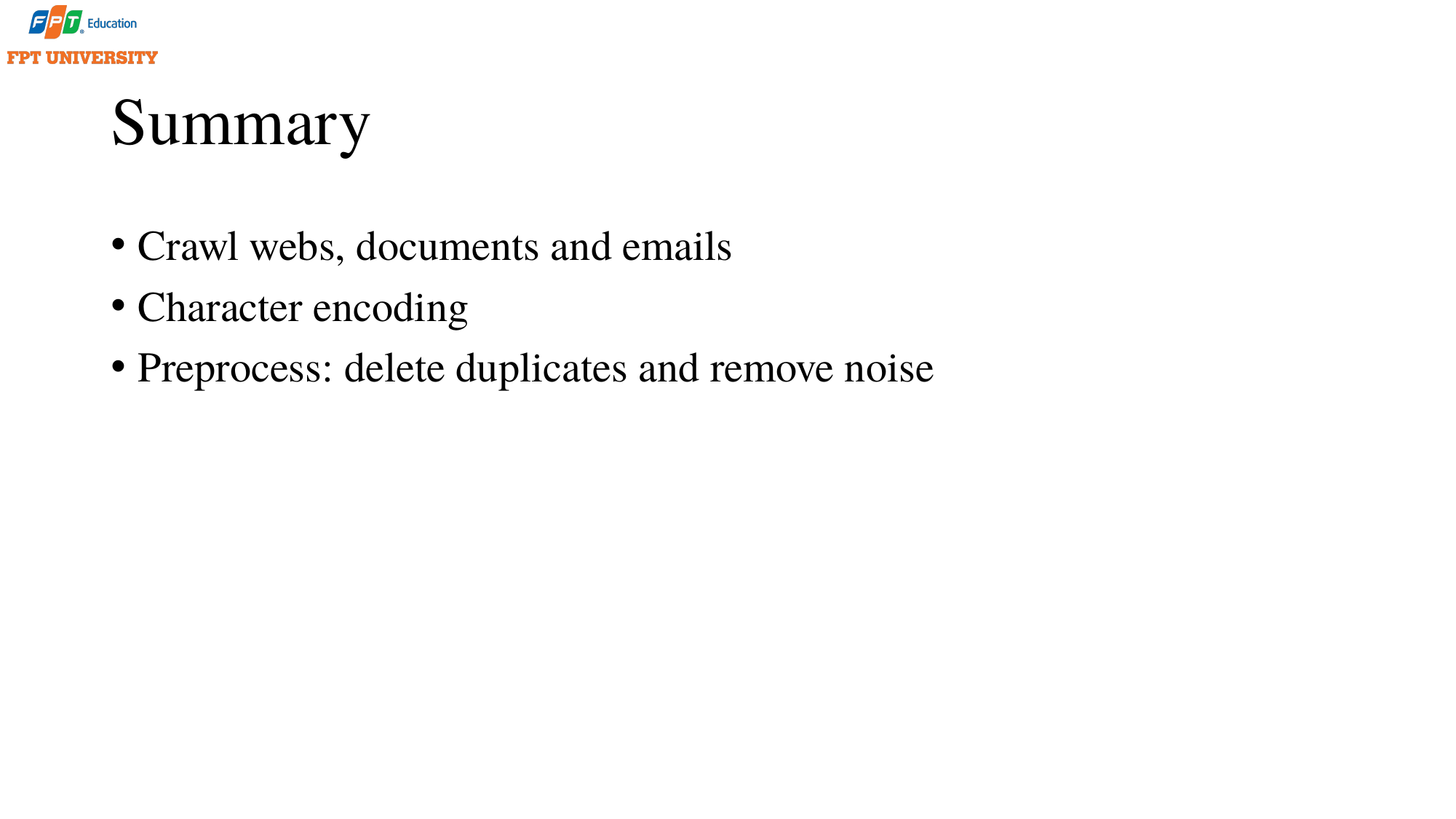

# Summary
Crawl webs, documents and emails
Character encoding
Preprocess: delete duplicates and remove noise